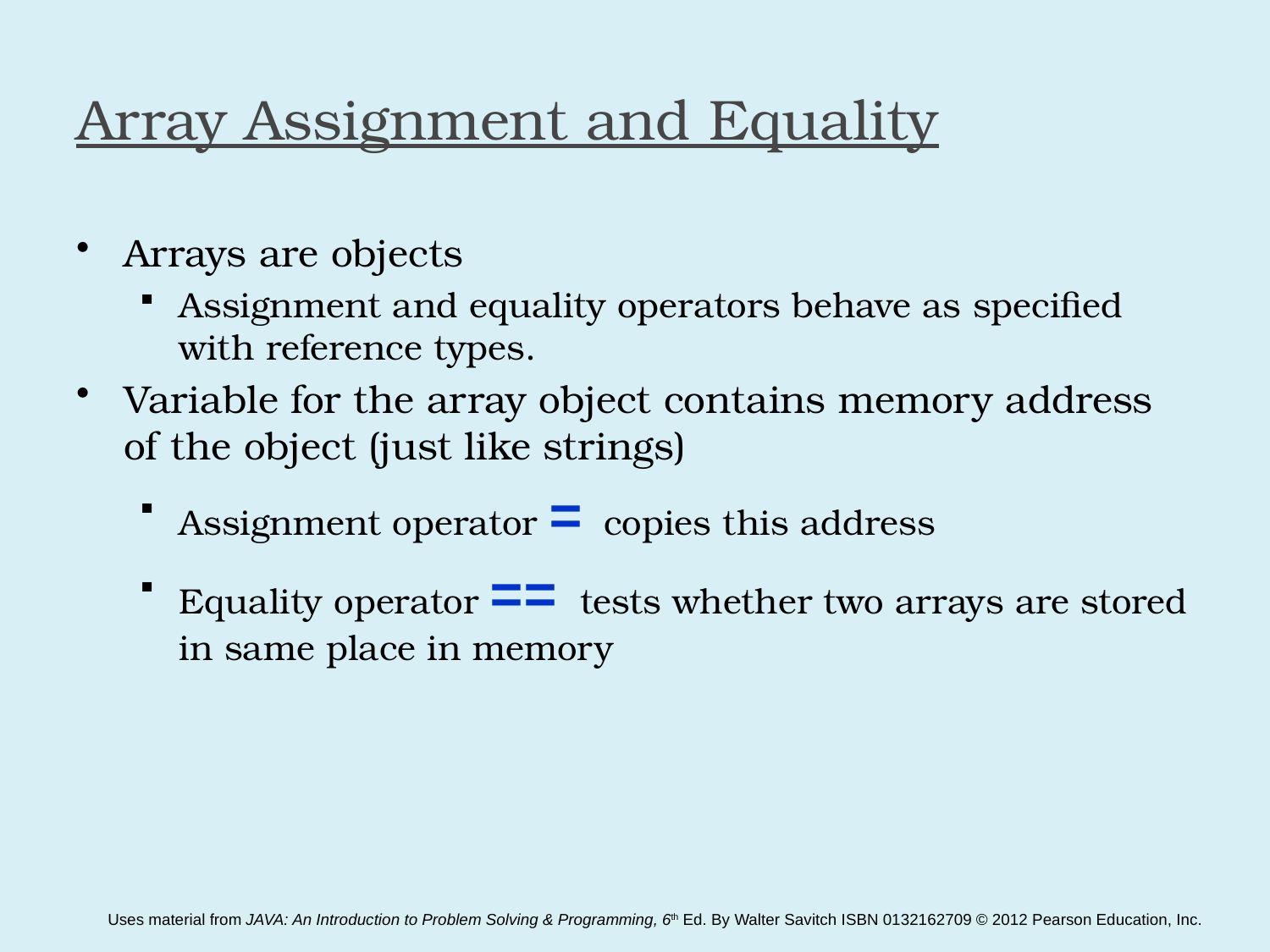

# Array Assignment and Equality
Arrays are objects
Assignment and equality operators behave as specified with reference types.
Variable for the array object contains memory address of the object (just like strings)
Assignment operator = copies this address
Equality operator ==  tests whether two arrays are stored in same place in memory